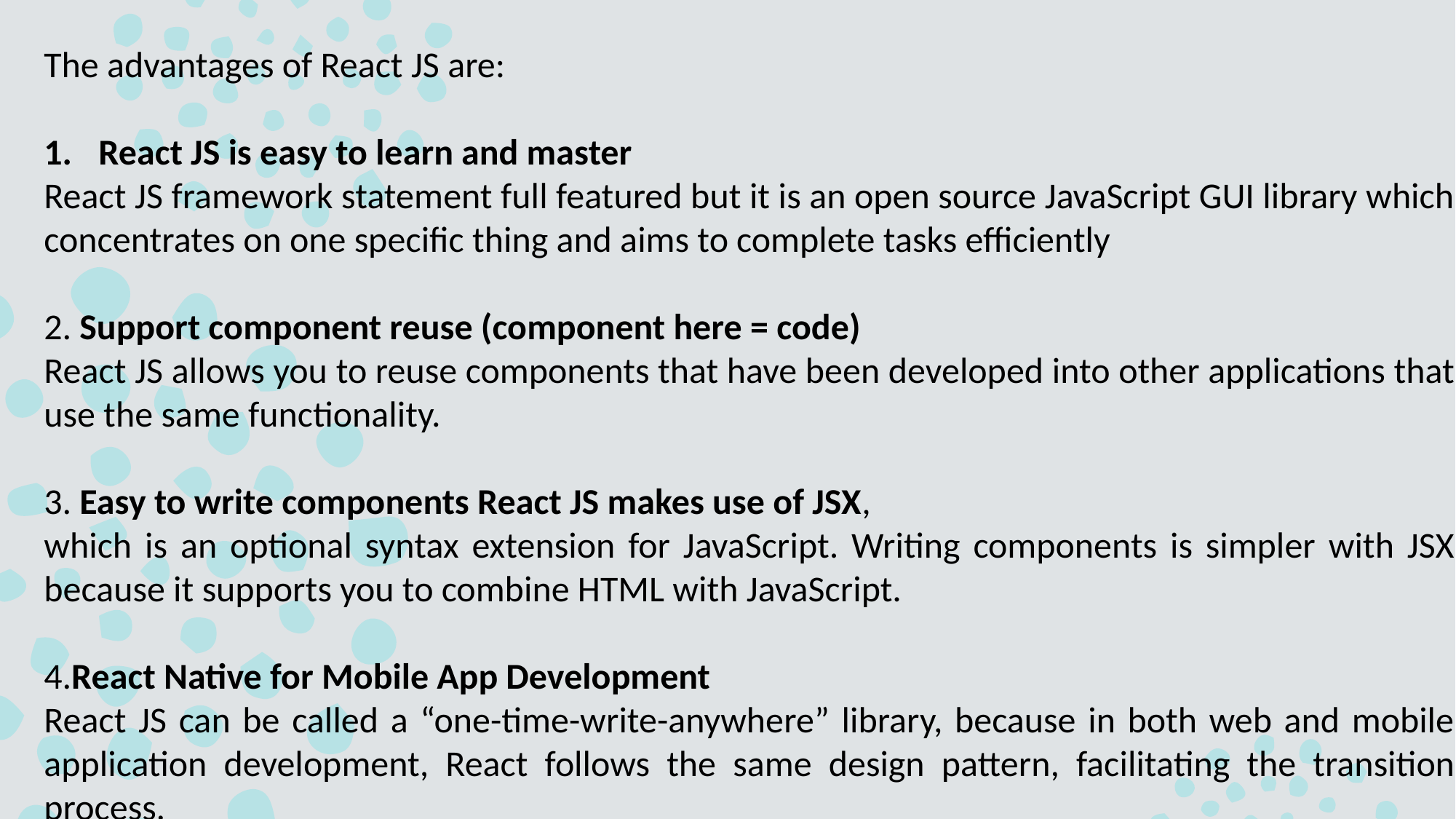

The advantages of React JS are:

React JS is easy to learn and master
React JS framework statement full featured but it is an open source JavaScript GUI library which concentrates on one specific thing and aims to complete tasks efficiently

2. Support component reuse (component here = code)
React JS allows you to reuse components that have been developed into other applications that use the same functionality.

3. Easy to write components React JS makes use of JSX,
which is an optional syntax extension for JavaScript. Writing components is simpler with JSX because it supports you to combine HTML with JavaScript.

4.React Native for Mobile App Development
React JS can be called a “one-time-write-anywhere” library, because in both web and mobile application development, React follows the same design pattern, facilitating the transition process.